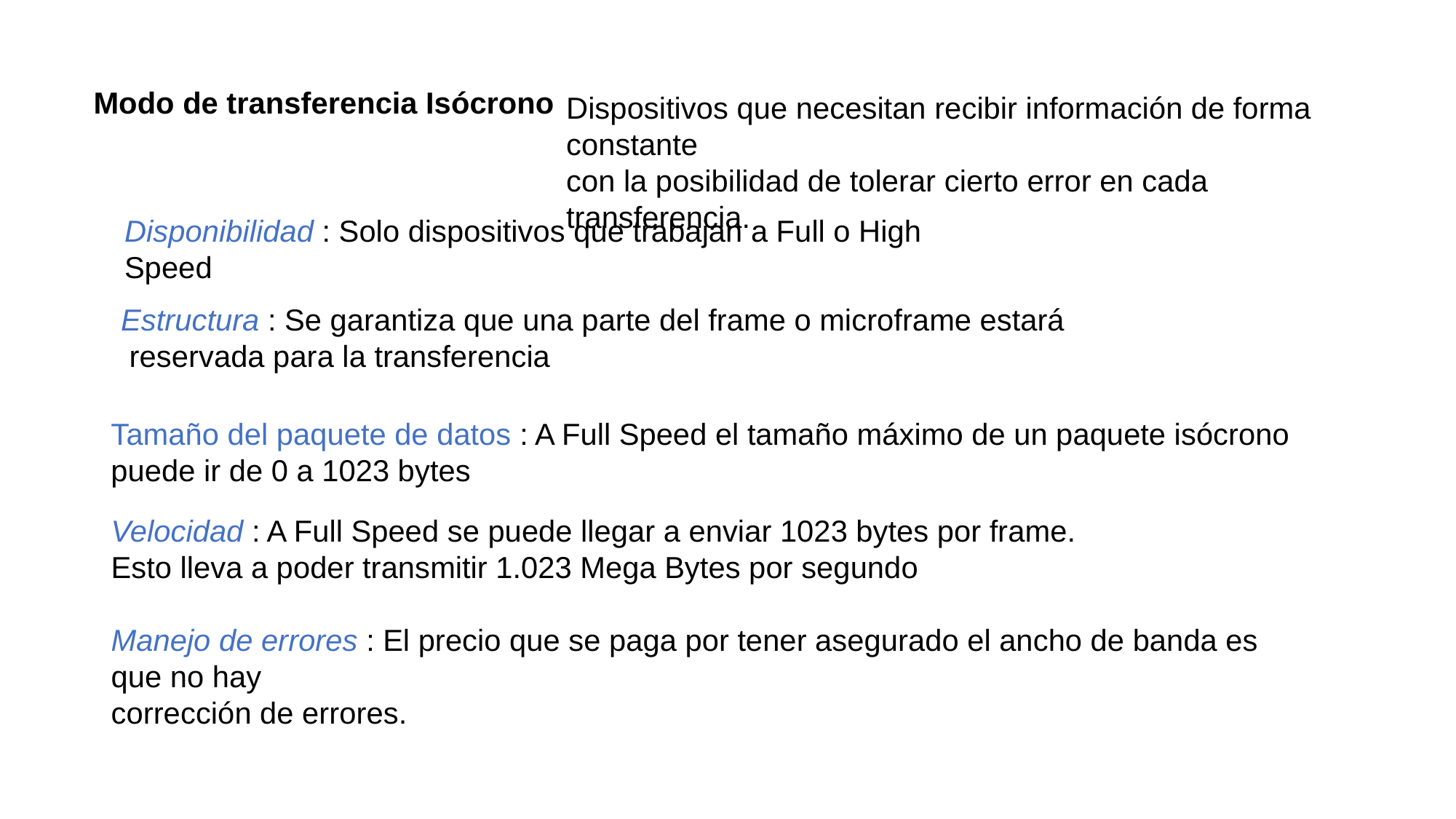

Modo de transferencia Isócrono
Dispositivos que necesitan recibir información de forma constante
con la posibilidad de tolerar cierto error en cada transferencia.
Disponibilidad : Solo dispositivos que trabajan a Full o High Speed
Estructura : Se garantiza que una parte del frame o microframe estará
 reservada para la transferencia
Tamaño del paquete de datos : A Full Speed el tamaño máximo de un paquete isócrono puede ir de 0 a 1023 bytes
Velocidad : A Full Speed se puede llegar a enviar 1023 bytes por frame.
Esto lleva a poder transmitir 1.023 Mega Bytes por segundo
Manejo de errores : El precio que se paga por tener asegurado el ancho de banda es que no hay
corrección de errores.